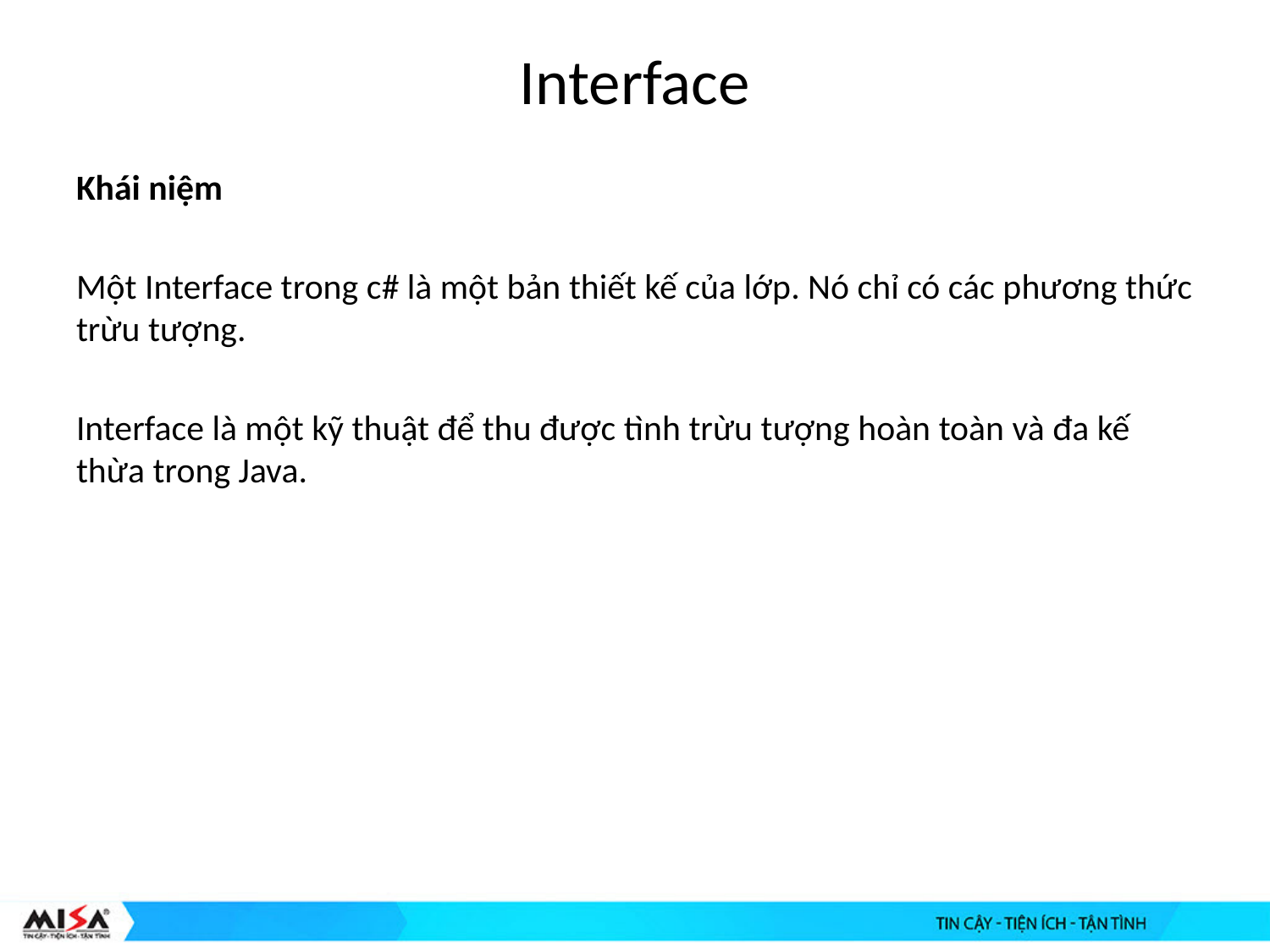

# Interface
Khái niệm

Một Interface trong c# là một bản thiết kế của lớp. Nó chỉ có các phương thức trừu tượng.

Interface là một kỹ thuật để thu được tình trừu tượng hoàn toàn và đa kế thừa trong Java.